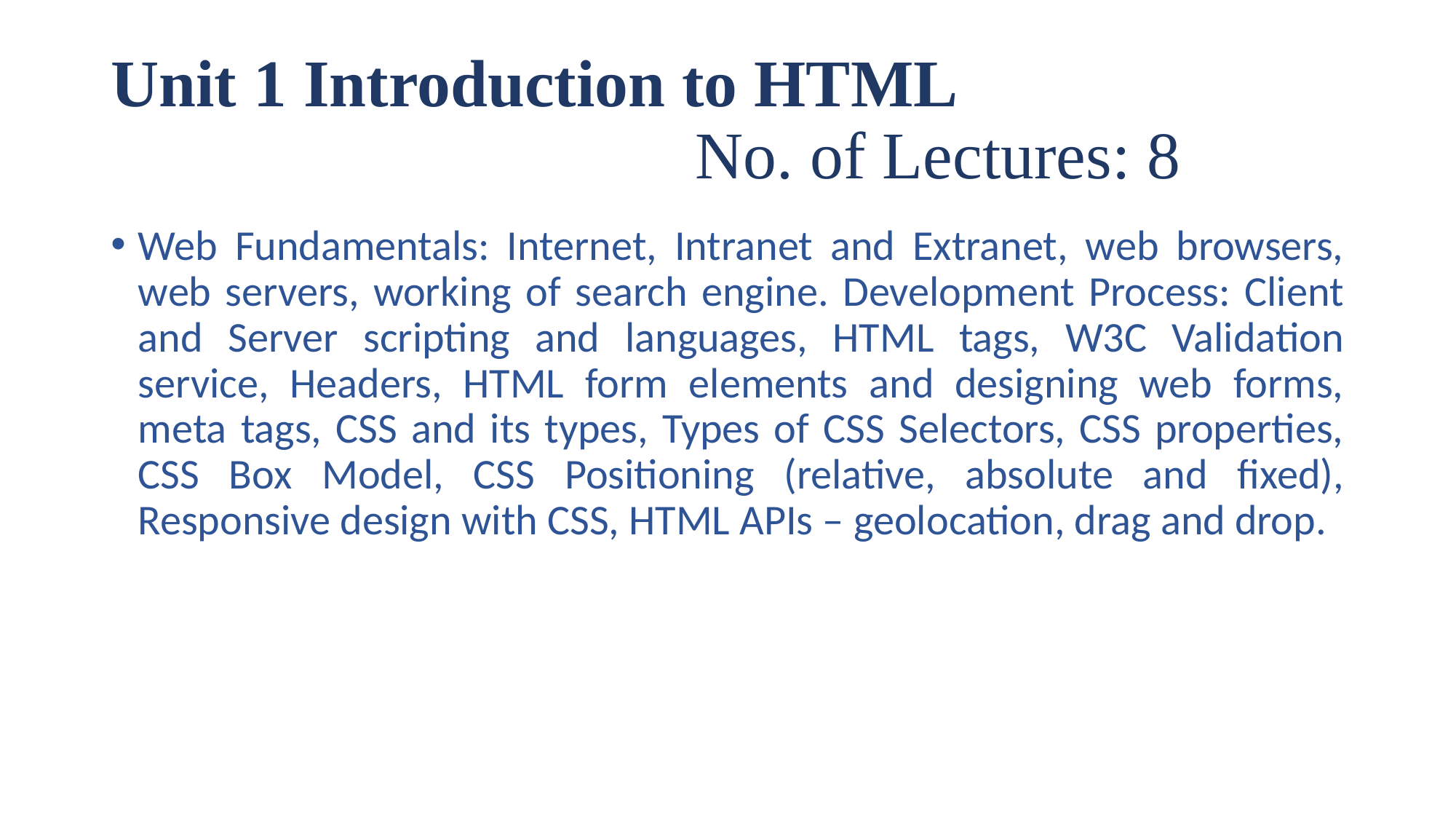

# Unit 1 Introduction to HTML		                                                   No. of Lectures: 8
Web Fundamentals: Internet, Intranet and Extranet, web browsers, web servers, working of search engine. Development Process: Client and Server scripting and languages, HTML tags, W3C Validation service, Headers, HTML form elements and designing web forms, meta tags, CSS and its types, Types of CSS Selectors, CSS properties, CSS Box Model, CSS Positioning (relative, absolute and fixed), Responsive design with CSS, HTML APIs – geolocation, drag and drop.